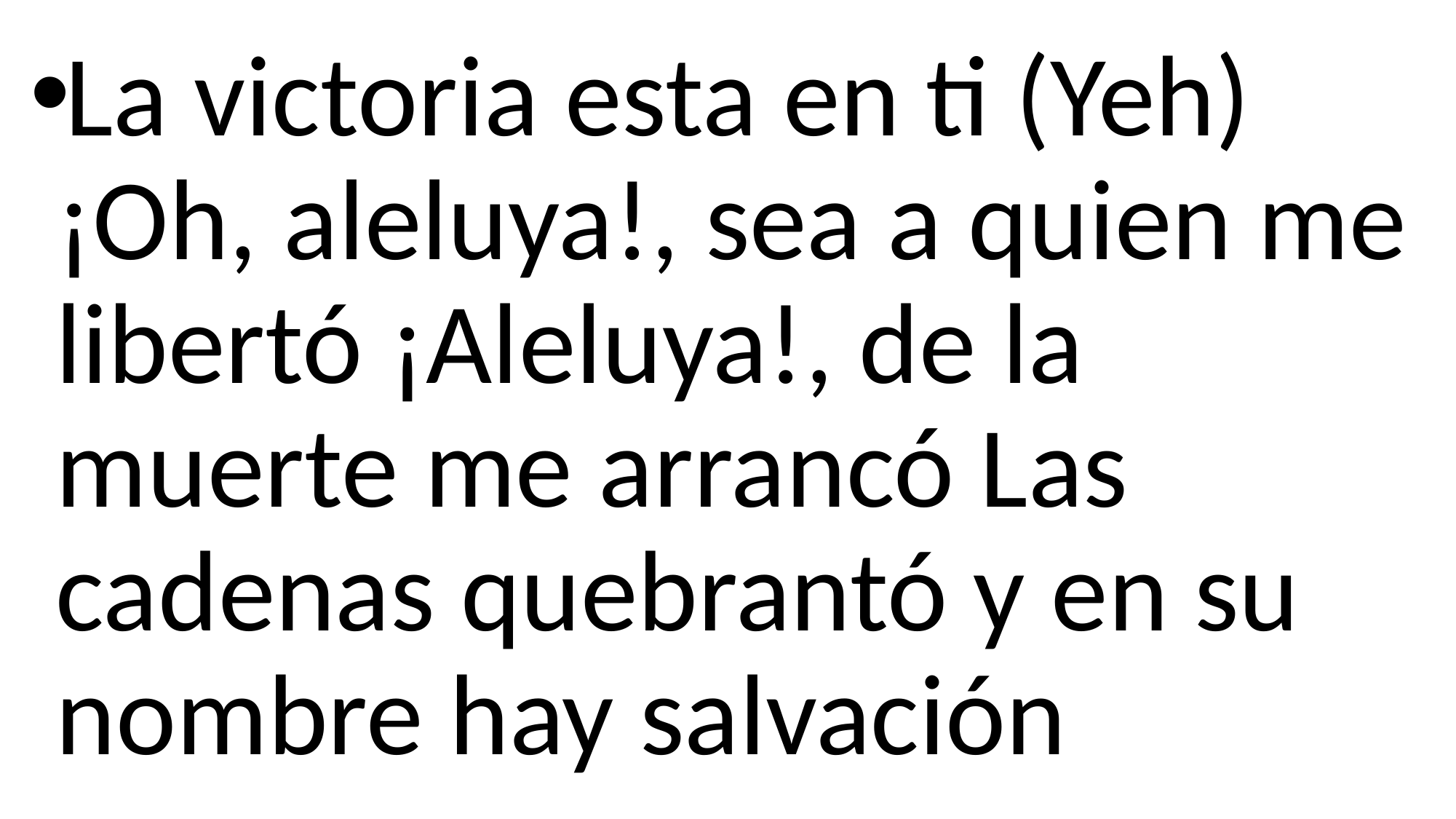

La victoria esta en ti (Yeh)¡Oh, aleluya!, sea a quien me libertó ¡Aleluya!, de la muerte me arrancó Las cadenas quebrantó y en su nombre hay salvación